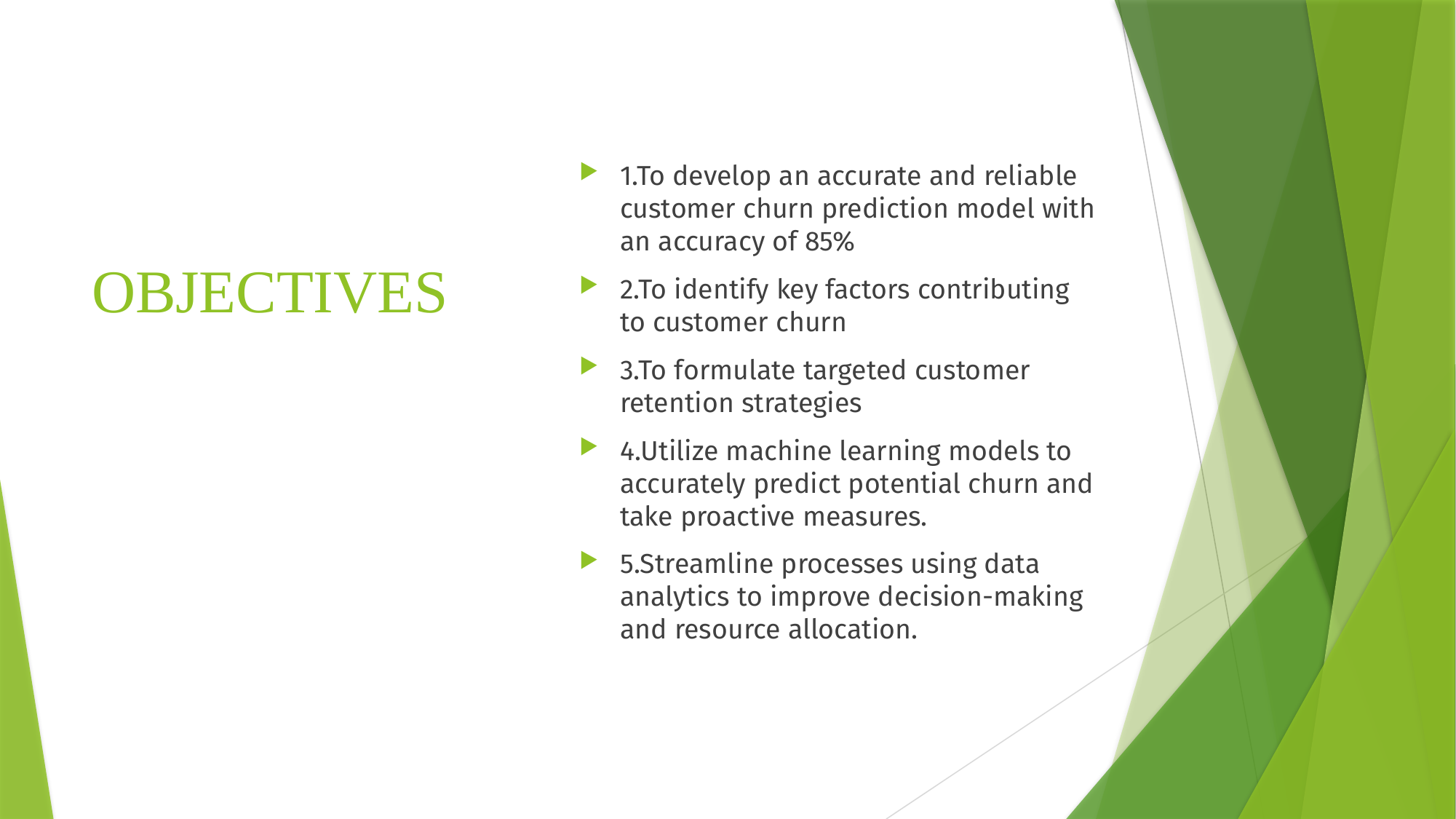

1.To develop an accurate and reliable customer churn prediction model with an accuracy of 85%
2.To identify key factors contributing to customer churn
3.To formulate targeted customer retention strategies
4.Utilize machine learning models to accurately predict potential churn and take proactive measures.
5.Streamline processes using data analytics to improve decision-making and resource allocation.
# OBJECTIVES